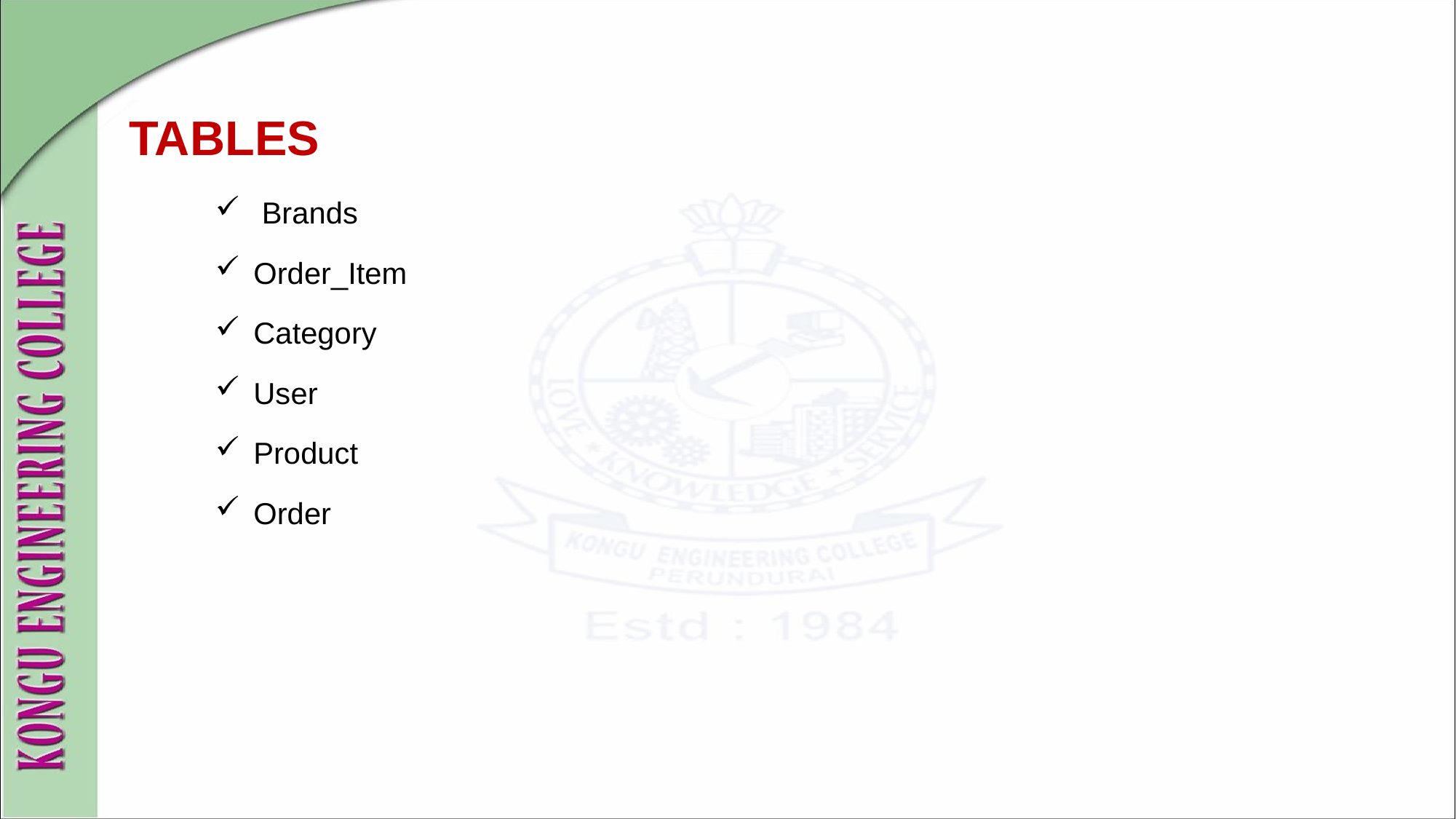

# TABLES
 Brands
Order_Item
Category
User
Product
Order